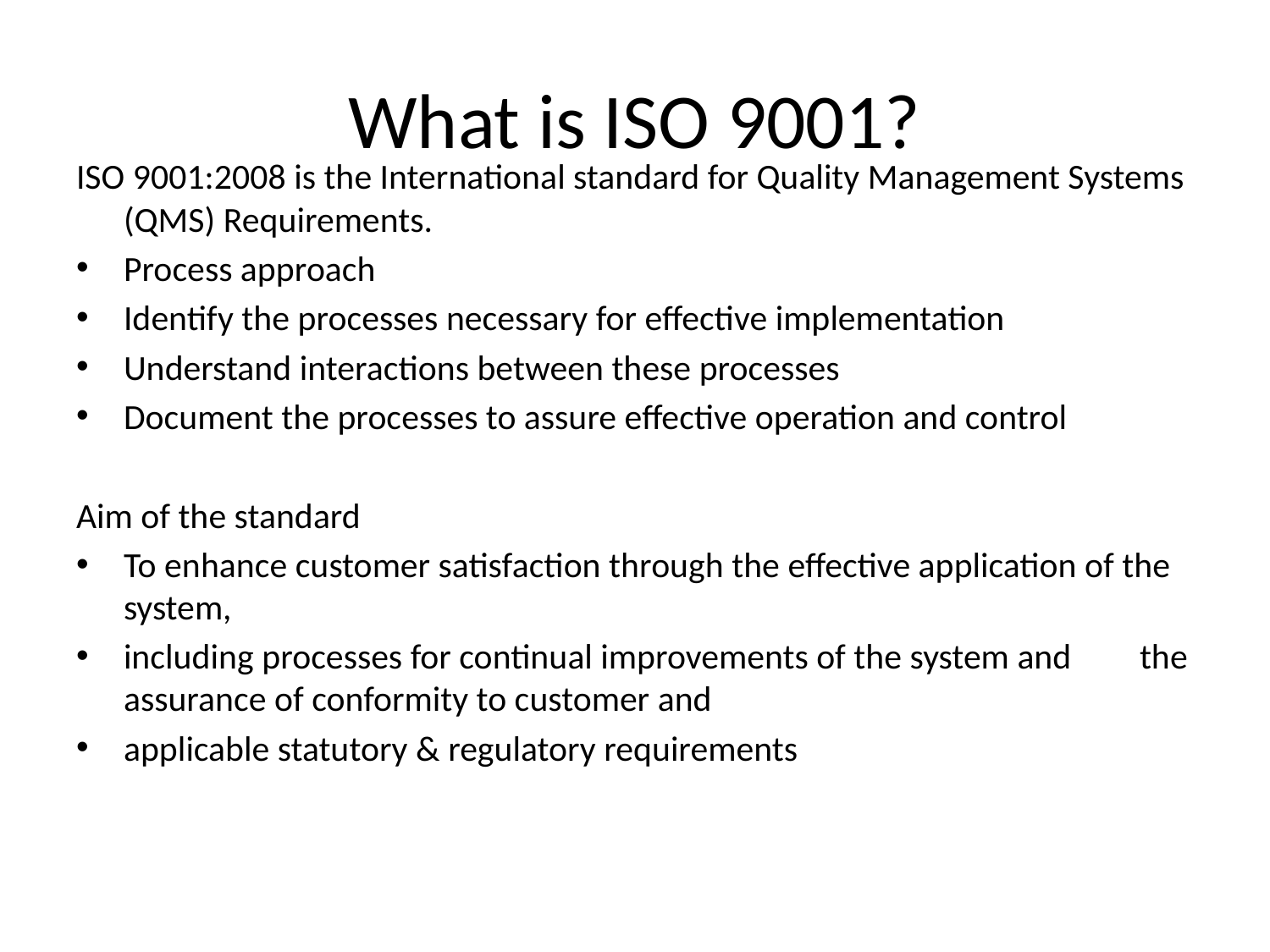

What is ISO 9001?
ISO 9001:2008 is the International standard for Quality Management Systems (QMS) Requirements.
Process approach
Identify the processes necessary for effective implementation
Understand interactions between these processes
Document the processes to assure effective operation and control

Aim of the standard
To enhance customer satisfaction through the effective application of the system,
including processes for continual improvements of the system and 	the assurance of conformity to customer and
applicable statutory & regulatory requirements